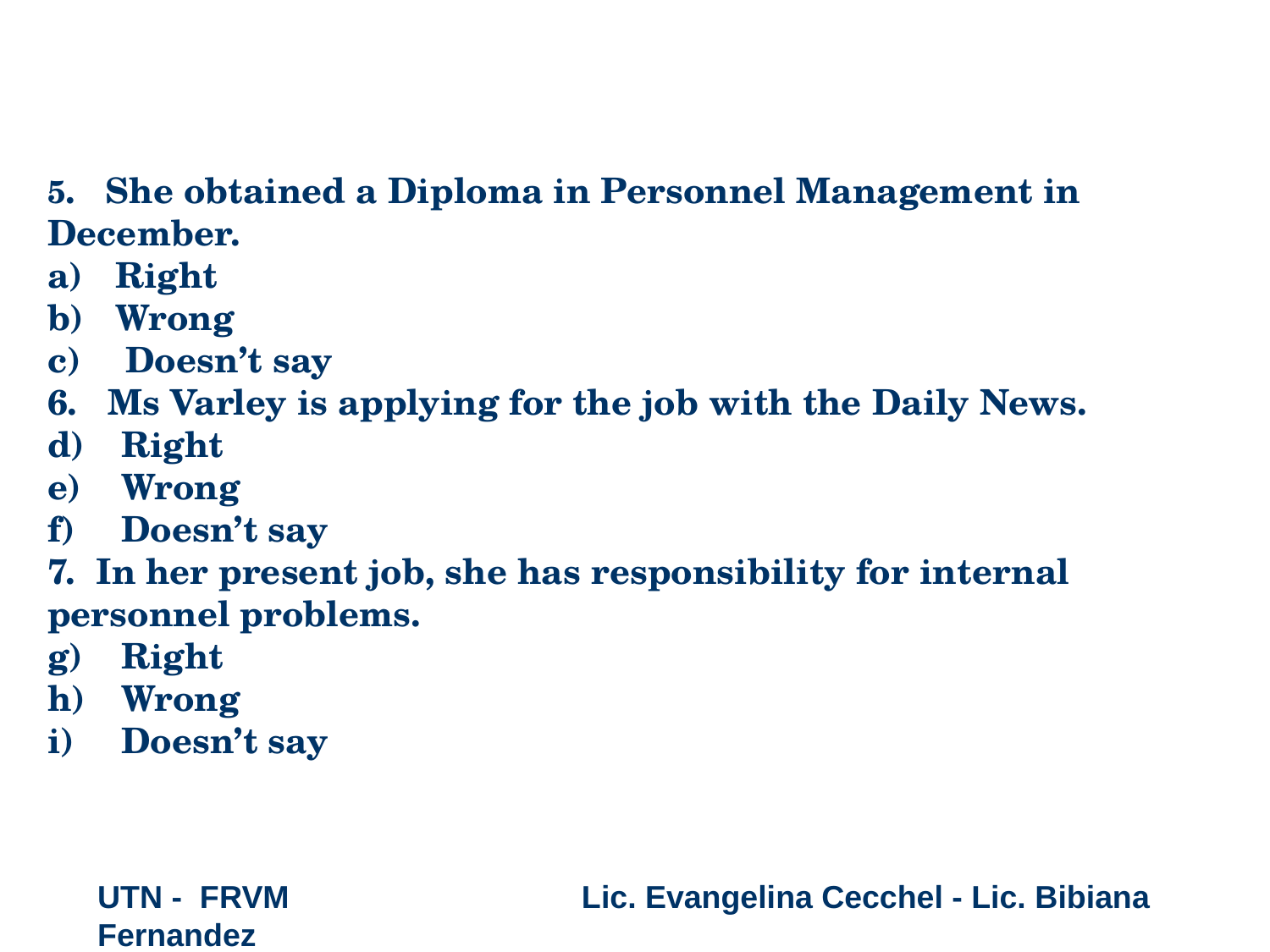

5.   She obtained a Diploma in Personnel Management in December.
  Right
  Wrong
   Doesn’t say
6.   Ms Varley is applying for the job with the Daily News.
 Right
 Wrong
 Doesn’t say
7.  In her present job, she has responsibility for internal personnel problems.
 Right
 Wrong
 Doesn’t say
UTN -  FRVM                                 Lic. Evangelina Cecchel - Lic. Bibiana Fernandez